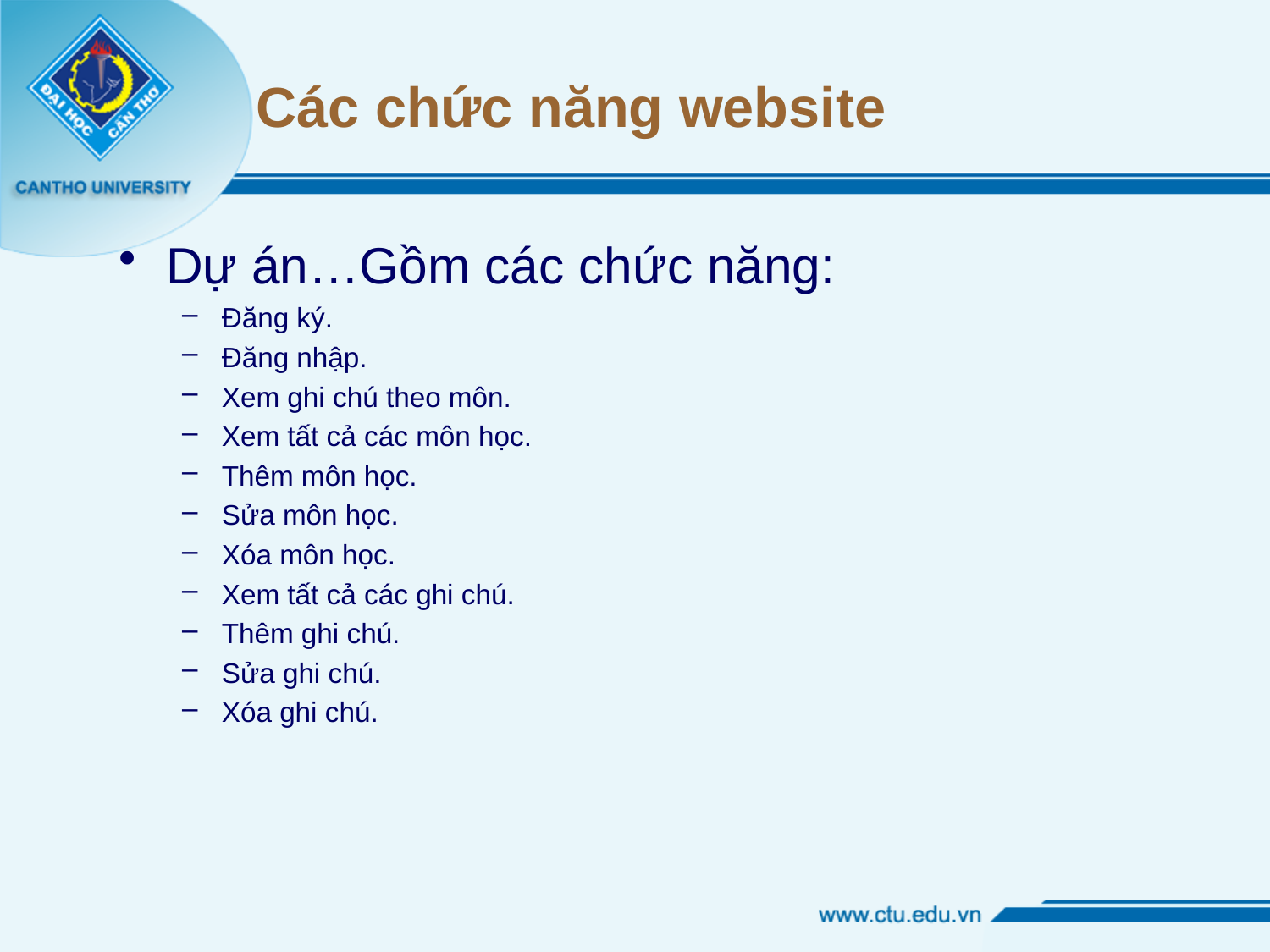

# Các chức năng website
Dự án…Gồm các chức năng:
Đăng ký.
Đăng nhập.
Xem ghi chú theo môn.
Xem tất cả các môn học.
Thêm môn học.
Sửa môn học.
Xóa môn học.
Xem tất cả các ghi chú.
Thêm ghi chú.
Sửa ghi chú.
Xóa ghi chú.